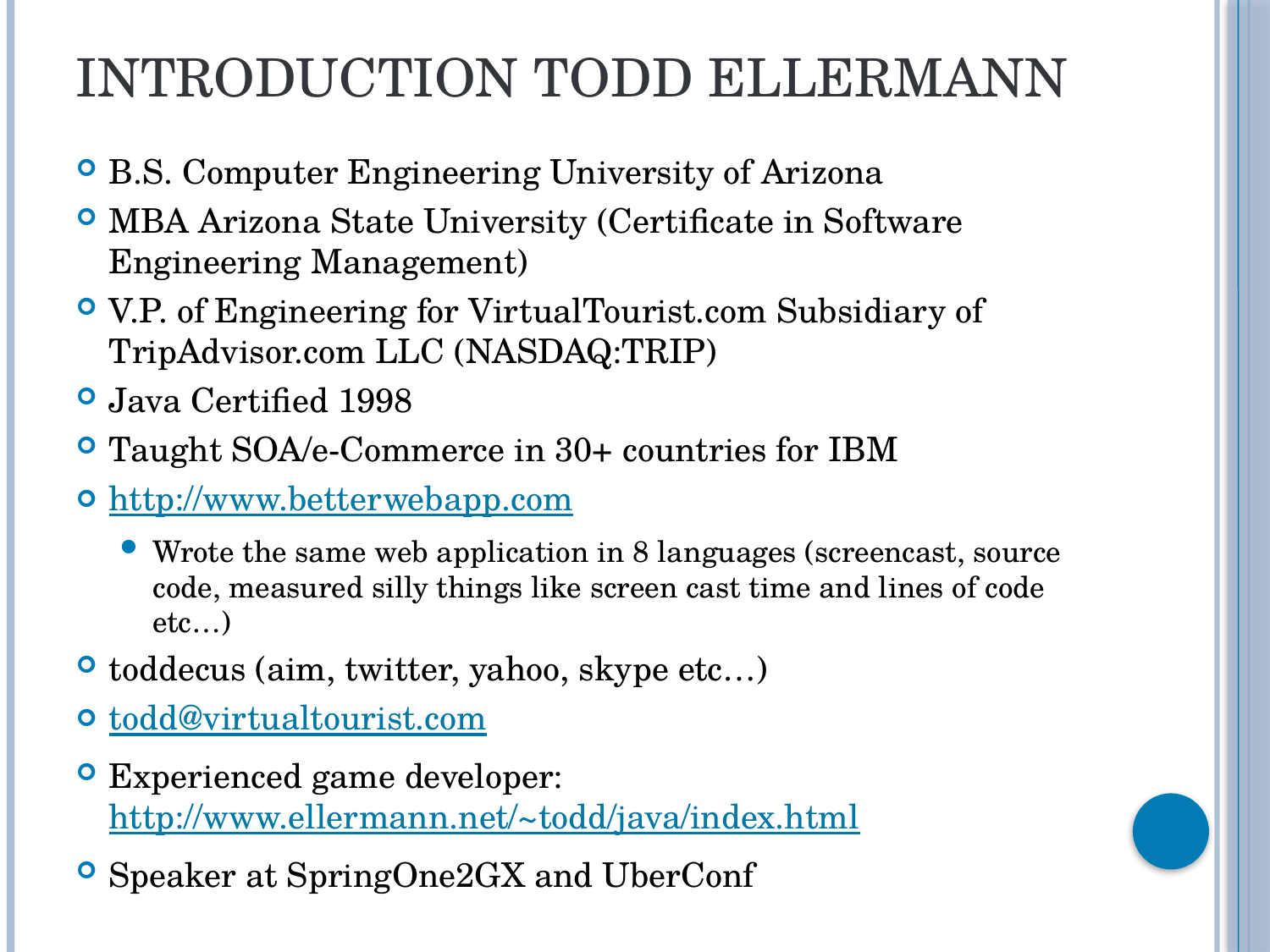

# Introduction Todd Ellermann
B.S. Computer Engineering University of Arizona
MBA Arizona State University (Certificate in Software Engineering Management)
V.P. of Engineering for VirtualTourist.com Subsidiary of TripAdvisor.com LLC (NASDAQ:TRIP)
Java Certified 1998
Taught SOA/e-Commerce in 30+ countries for IBM
http://www.betterwebapp.com
Wrote the same web application in 8 languages (screencast, source code, measured silly things like screen cast time and lines of code etc…)
toddecus (aim, twitter, yahoo, skype etc…)
todd@virtualtourist.com
Experienced game developer: http://www.ellermann.net/~todd/java/index.html
Speaker at SpringOne2GX and UberConf